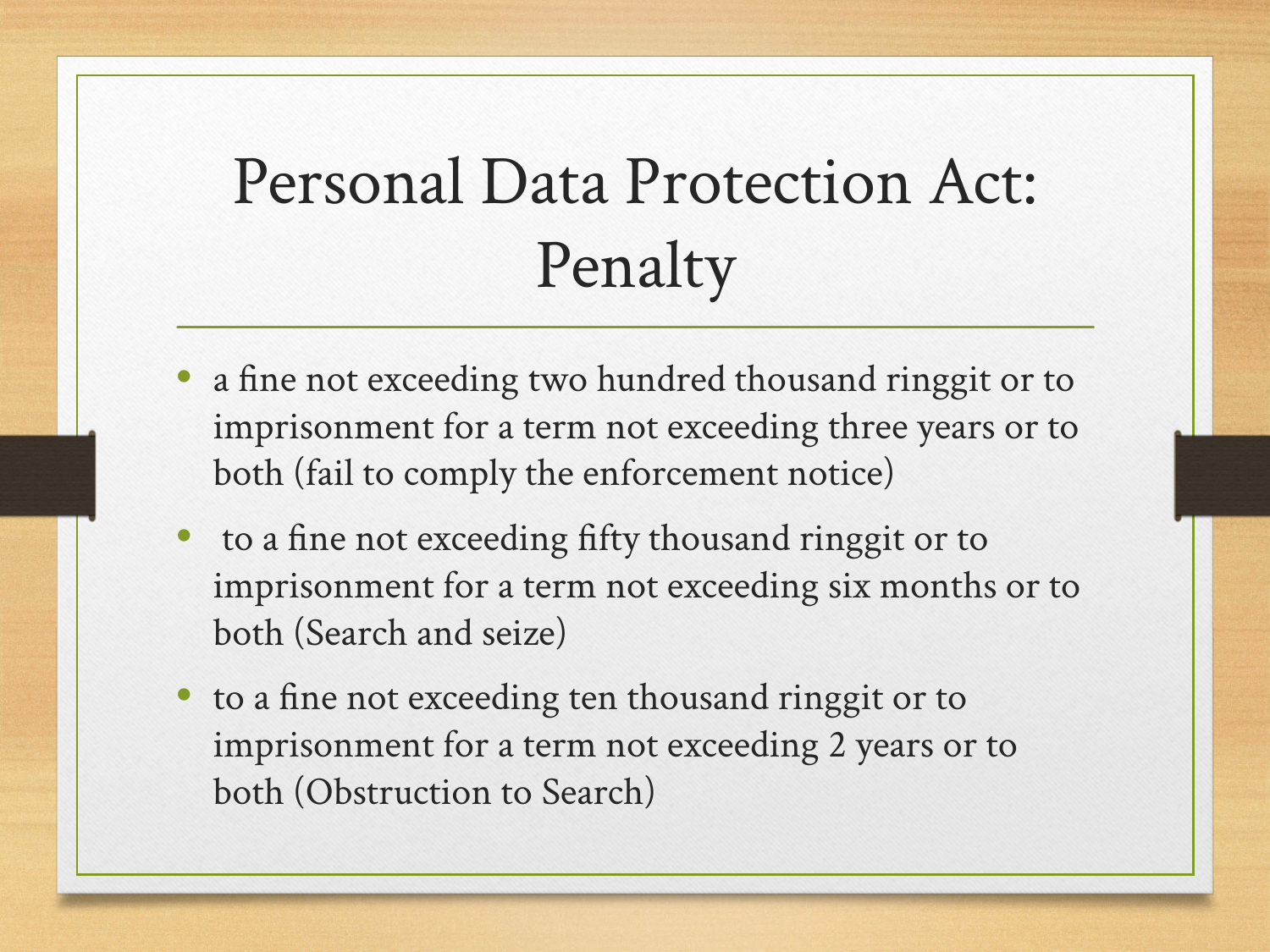

# Personal Data Protection Act: Penalty
a fine not exceeding two hundred thousand ringgit or to imprisonment for a term not exceeding three years or to both (fail to comply the enforcement notice)
 to a fine not exceeding fifty thousand ringgit or to imprisonment for a term not exceeding six months or to both (Search and seize)
to a fine not exceeding ten thousand ringgit or to imprisonment for a term not exceeding 2 years or to both (Obstruction to Search)